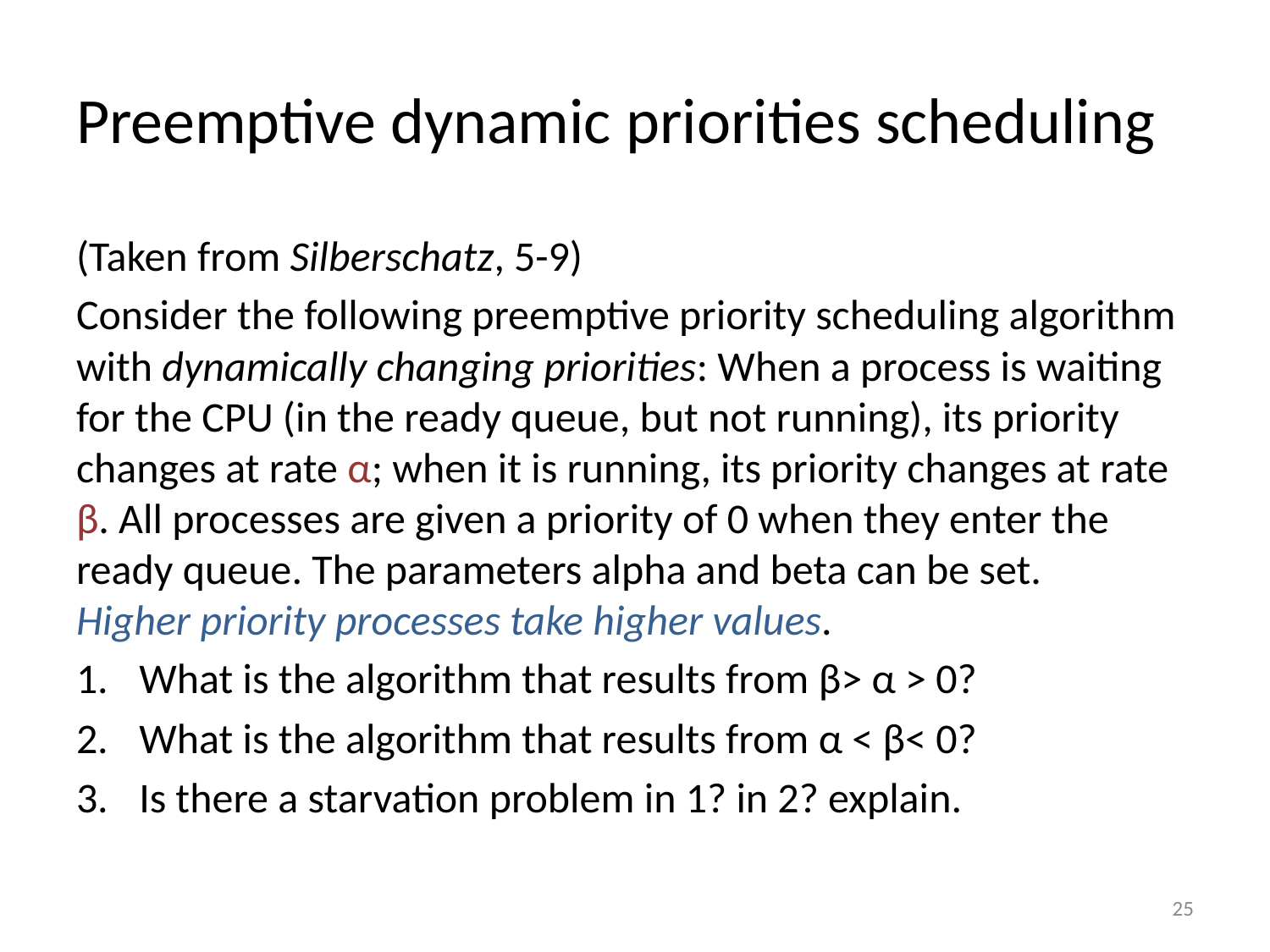

# Preemptive dynamic priorities scheduling
(Taken from Silberschatz, 5-9)
Consider the following preemptive priority scheduling algorithm with dynamically changing priorities: When a process is waiting for the CPU (in the ready queue, but not running), its priority changes at rate α; when it is running, its priority changes at rate β. All processes are given a priority of 0 when they enter the ready queue. The parameters alpha and beta can be set.
Higher priority processes take higher values.
What is the algorithm that results from β> α > 0?
What is the algorithm that results from α < β< 0?
Is there a starvation problem in 1? in 2? explain.

25